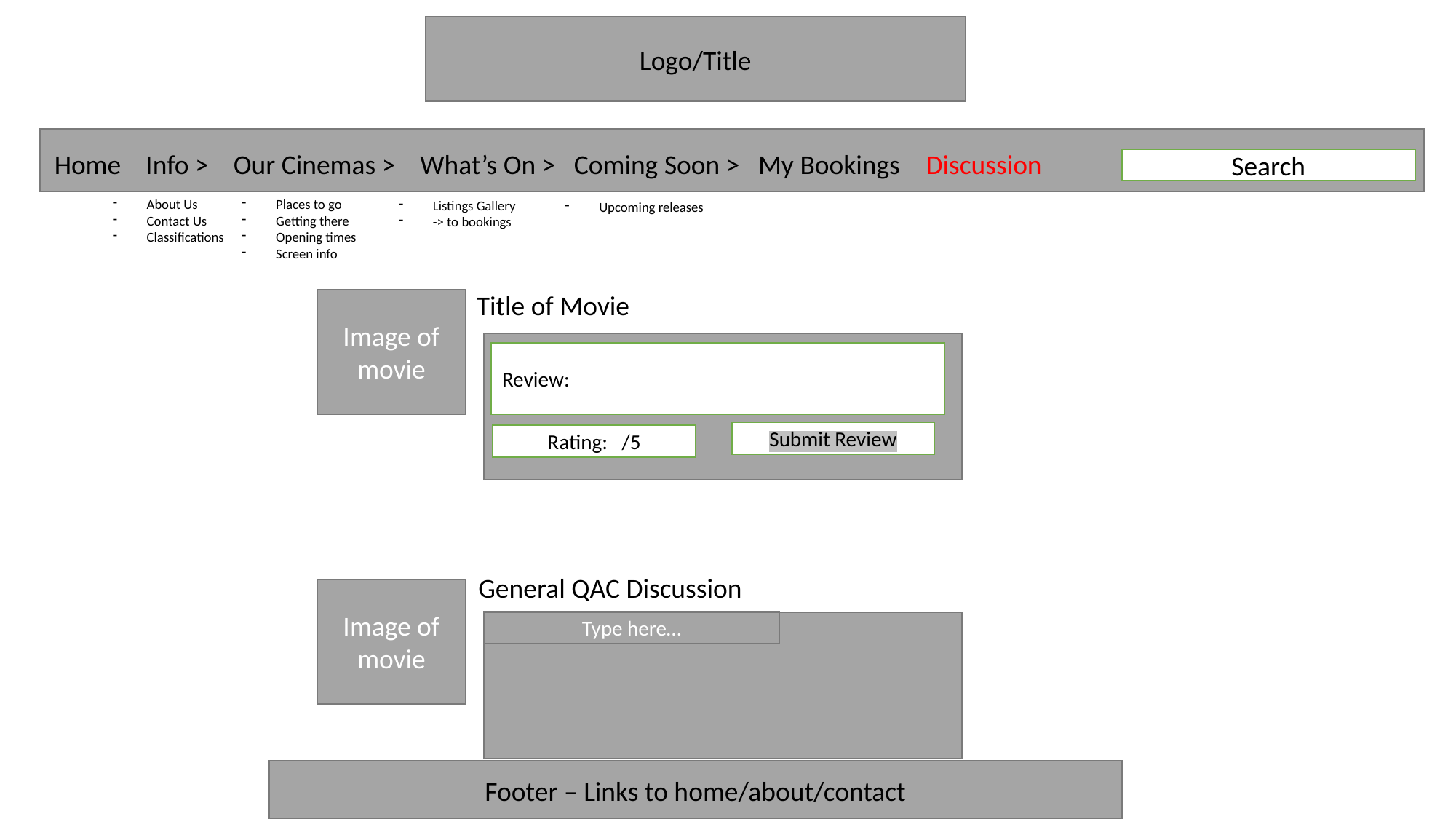

Logo/Title

Home    Info >    Our Cinemas >    What’s On >   Coming Soon >   My Bookings    Discussion
Search
About Us
Contact Us
Classifications
Places to go
Getting there
Opening times
Screen info
Listings Gallery
-> to bookings
Upcoming releases
Title of Movie
Image of movie

Review:
Submit Review
Rating:   /5
General QAC Discussion
Image of movie
Type here…

Footer – Links to home/about/contact